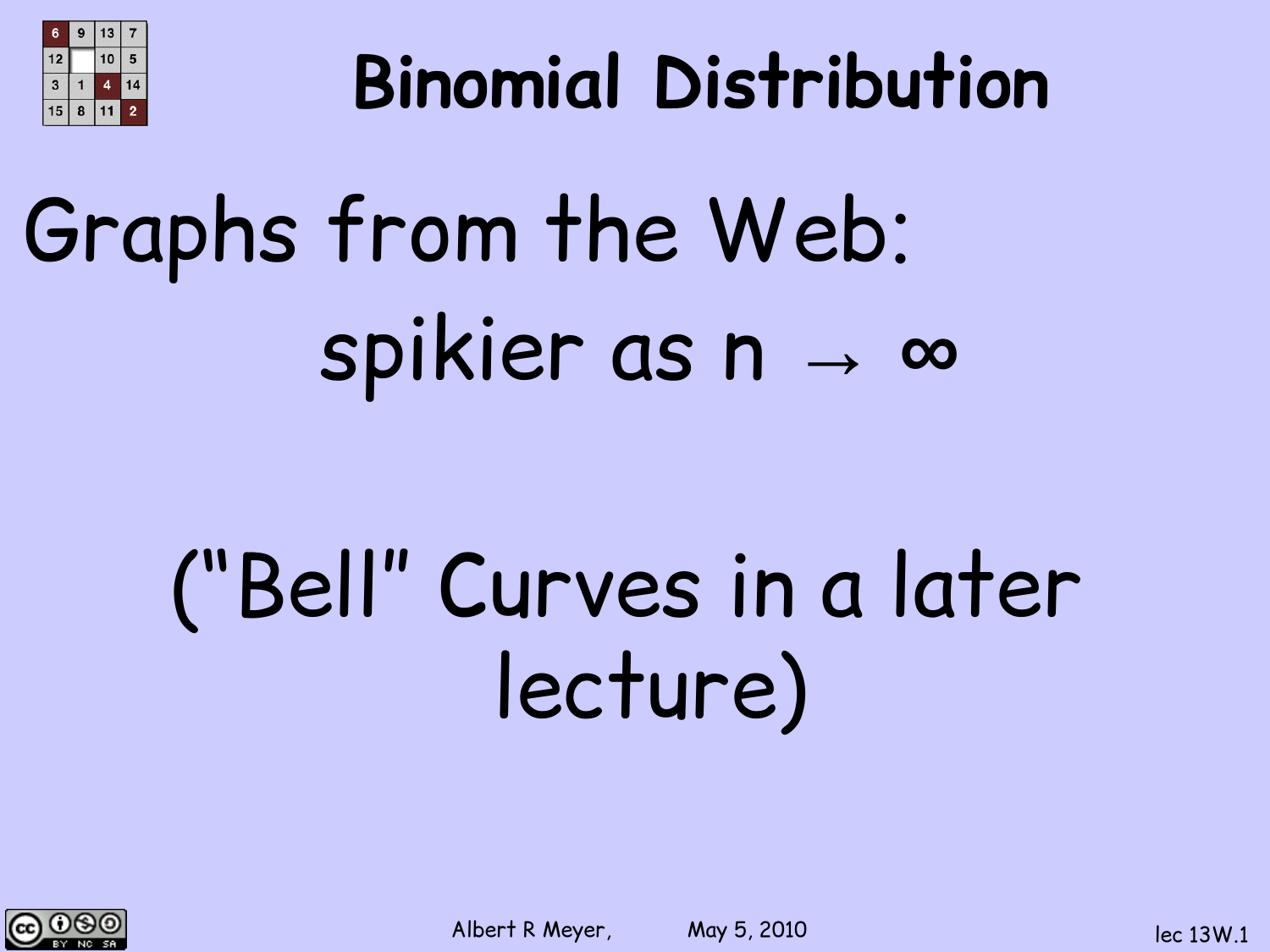

Binomial Distribution
Graphs from the Web:
 spikier as n → ∞

(“Bell” Curves in a later lecture)

lec 13W.1